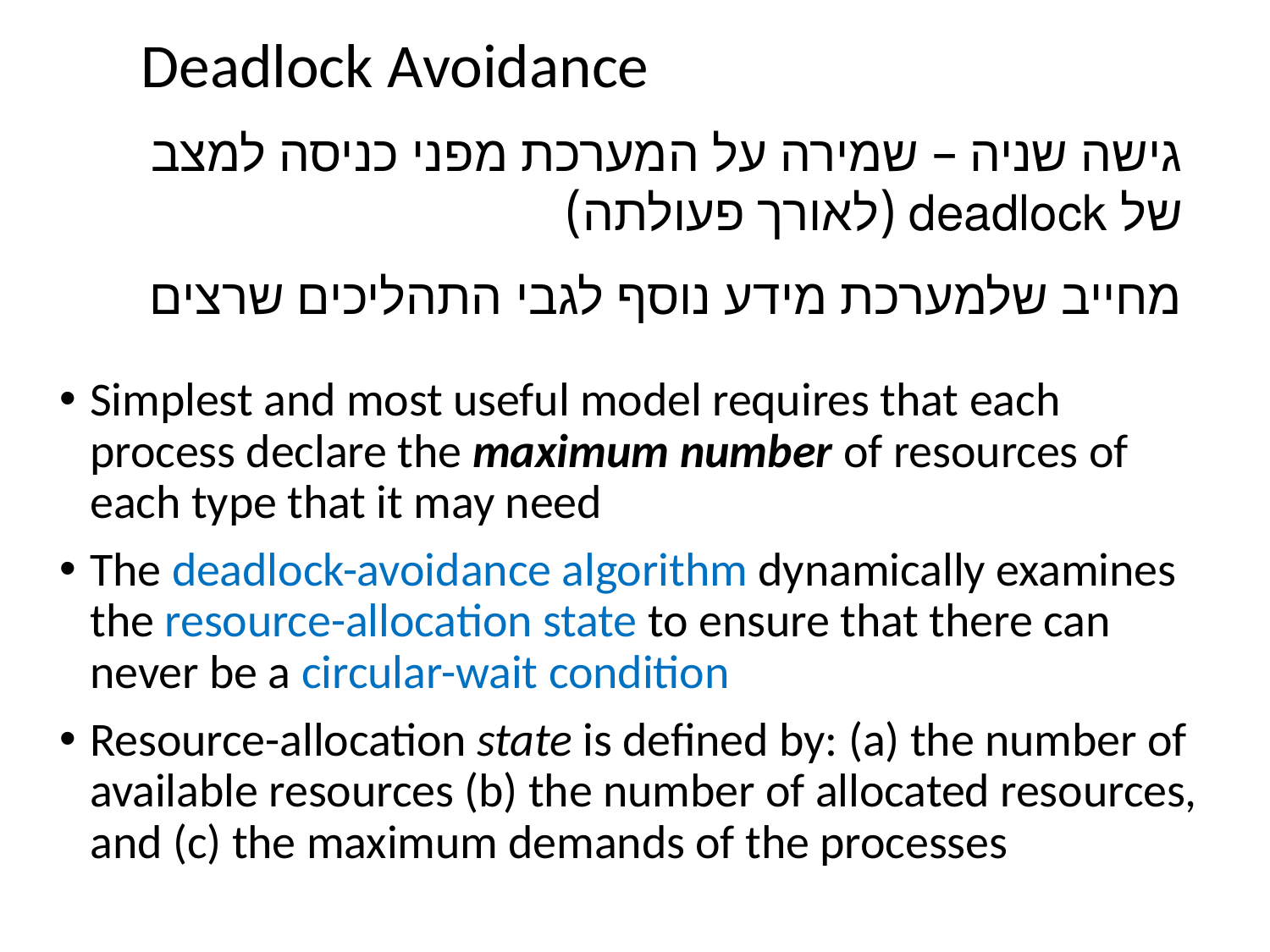

# Deadlock Avoidance
גישה שניה – שמירה על המערכת מפני כניסה למצב של deadlock (לאורך פעולתה)
מחייב שלמערכת מידע נוסף לגבי התהליכים שרצים
Simplest and most useful model requires that each process declare the maximum number of resources of each type that it may need
The deadlock-avoidance algorithm dynamically examines the resource-allocation state to ensure that there can never be a circular-wait condition
Resource-allocation state is defined by: (a) the number of available resources (b) the number of allocated resources, and (c) the maximum demands of the processes